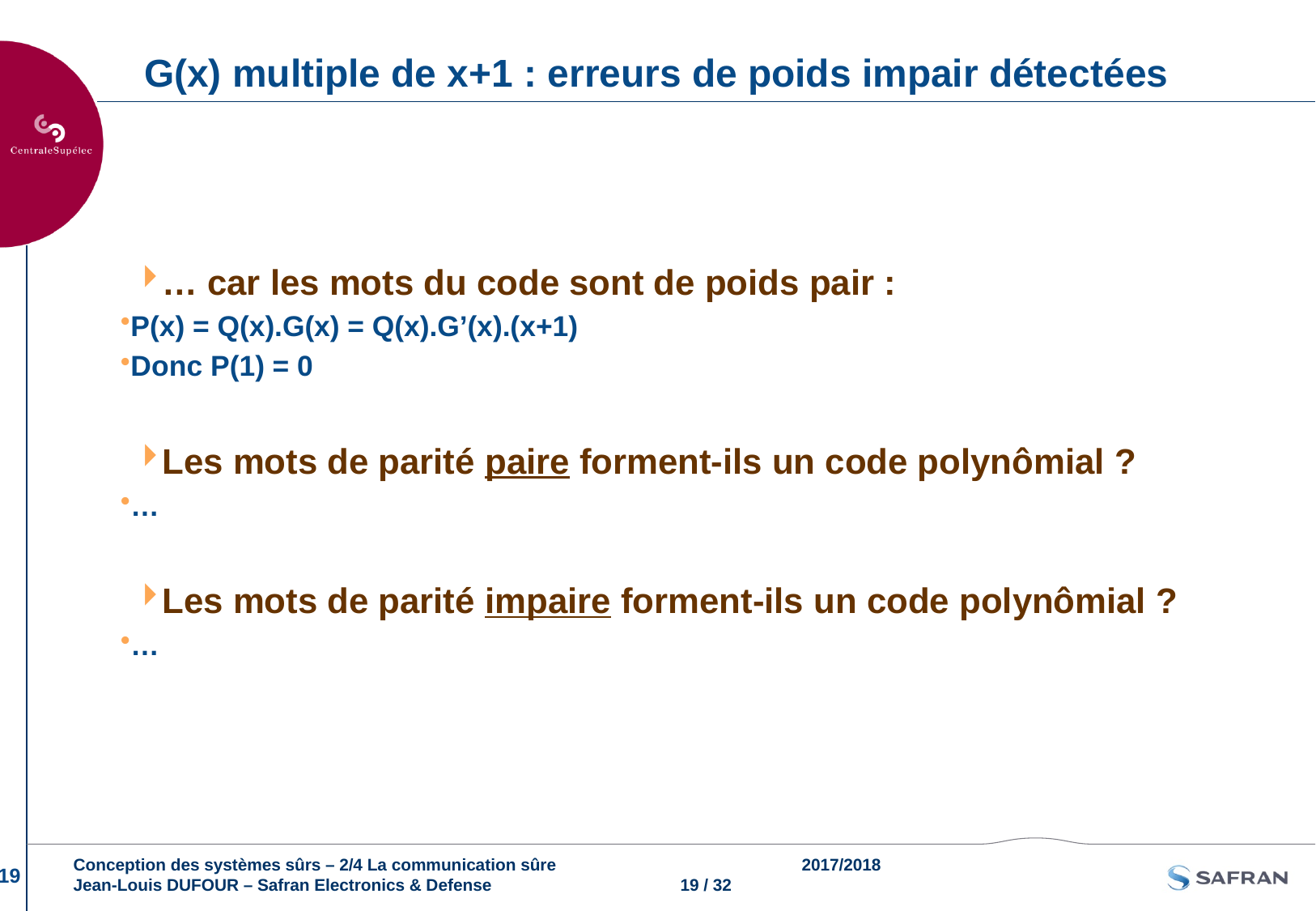

# G(x) multiple de x+1 : erreurs de poids impair détectées
… car les mots du code sont de poids pair :
P(x) = Q(x).G(x) = Q(x).G’(x).(x+1)
Donc P(1) = 0

Les mots de parité paire forment-ils un code polynômial ?
…

Les mots de parité impaire forment-ils un code polynômial ?
…